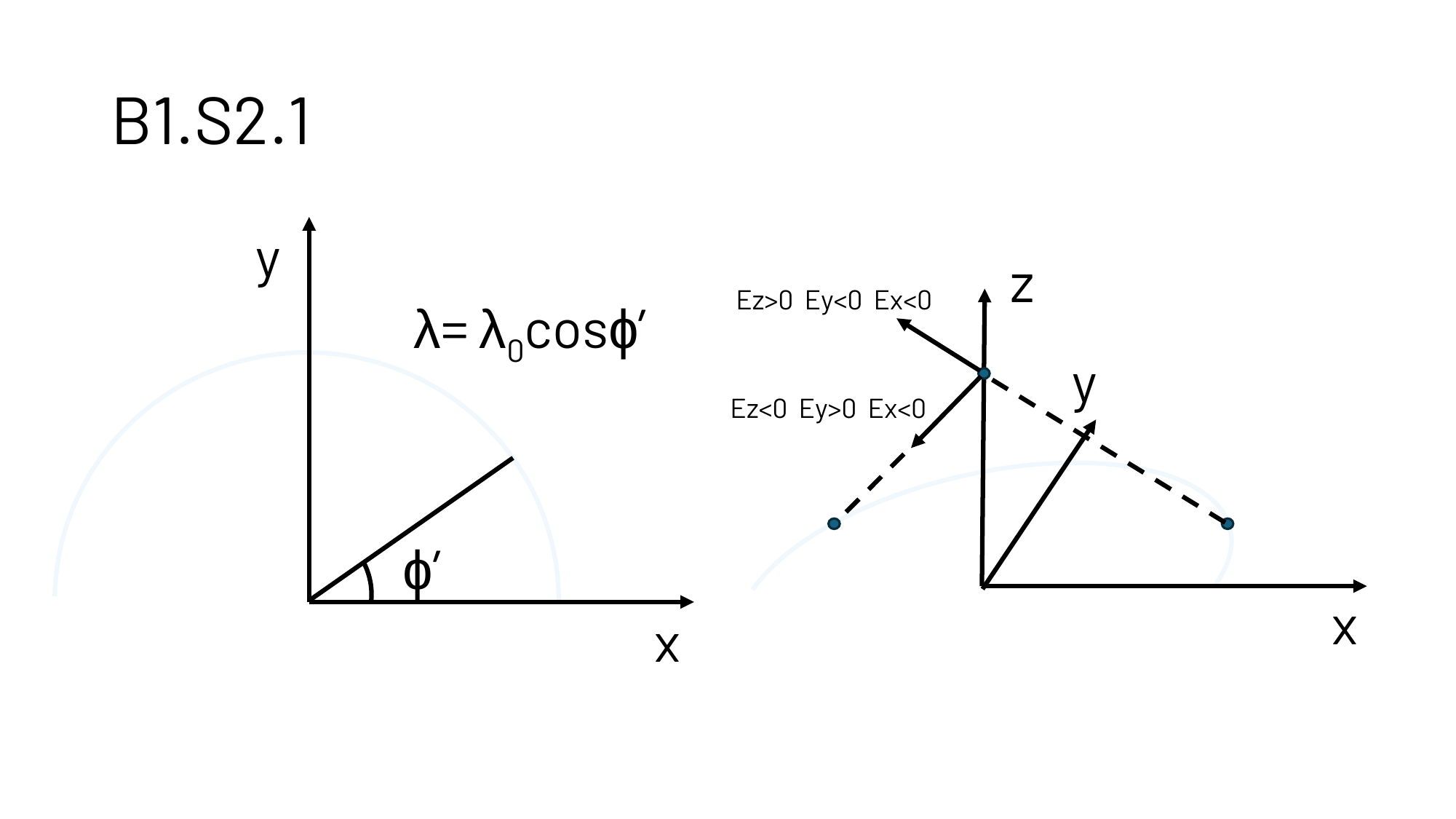

# B1.S2.1
y
z
Ez>0  Ey<0  Ex<0
λ= λ0cosɸ’

y

Ez<0  Ey>0  Ex<0

ɸ’
x
x